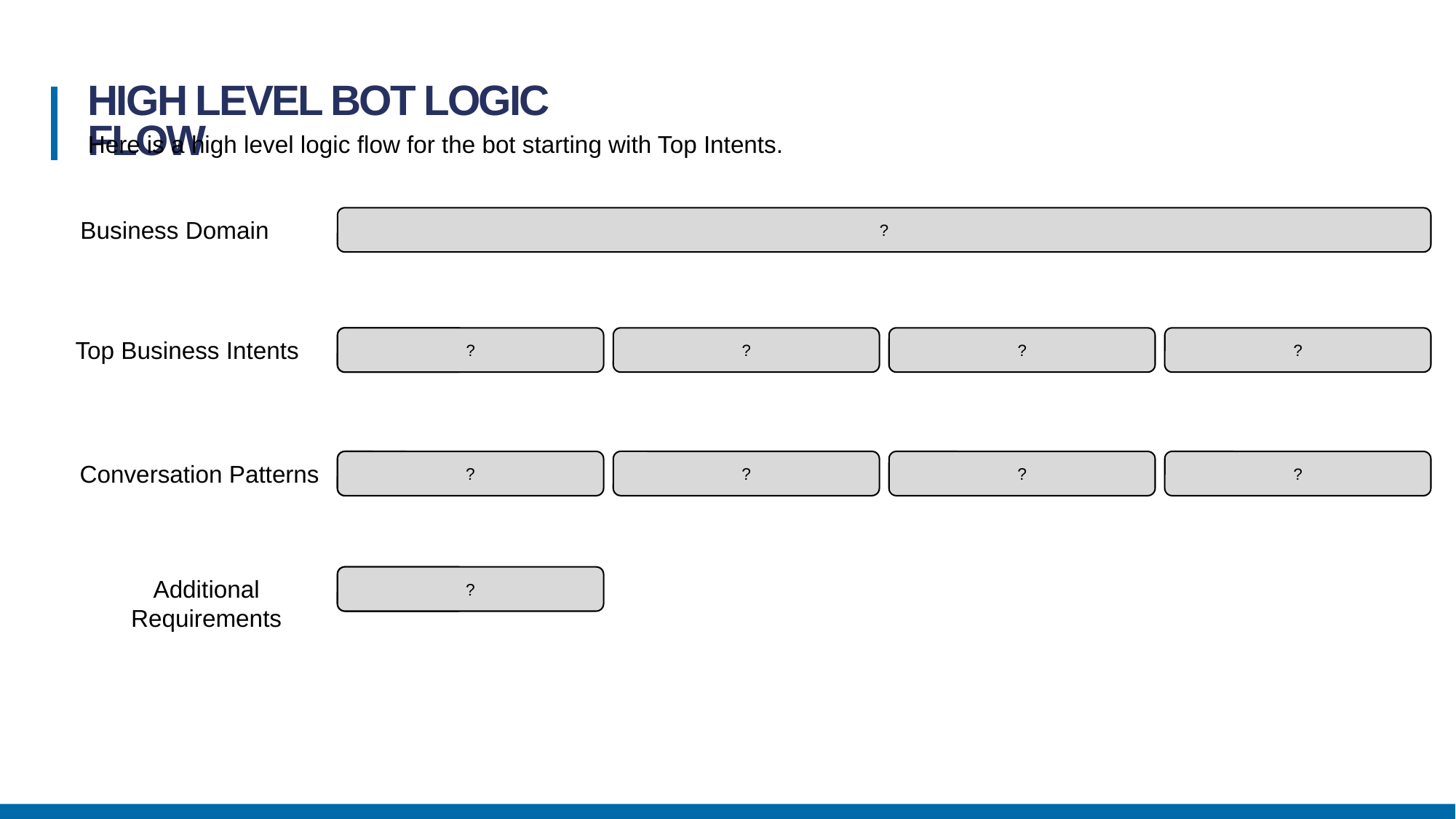

HIGH LEVEL BOT LOGIC FLOW
Here is a high level logic flow for the bot starting with Top Intents.
?
Business Domain
Get video
?
?
?
?
Top Business Intents
?
Get video
?
?
?
Conversation Patterns
Get video
?
Additional Requirements